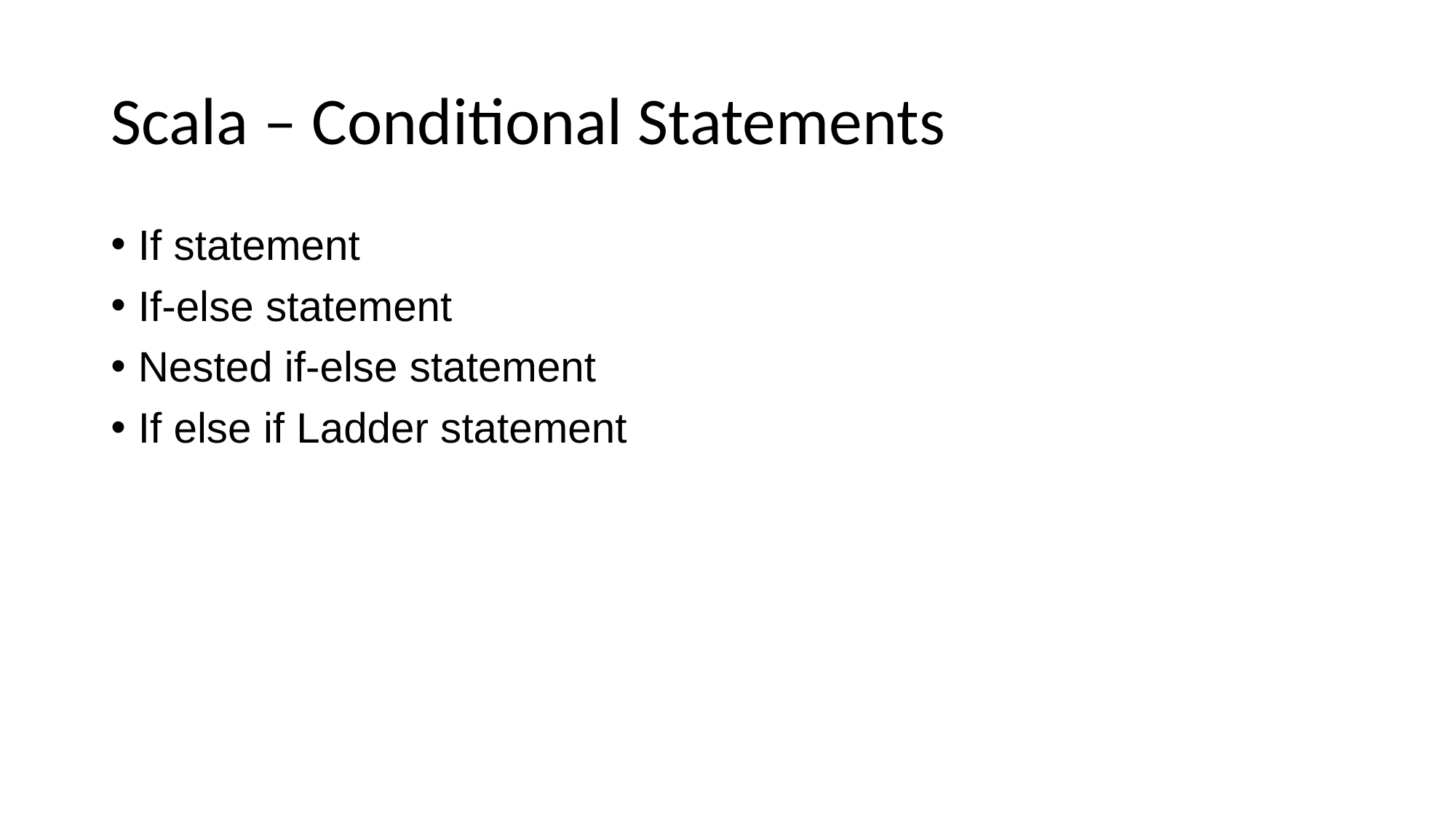

# Scala – Conditional Statements
If statement
If-else statement
Nested if-else statement
If else if Ladder statement